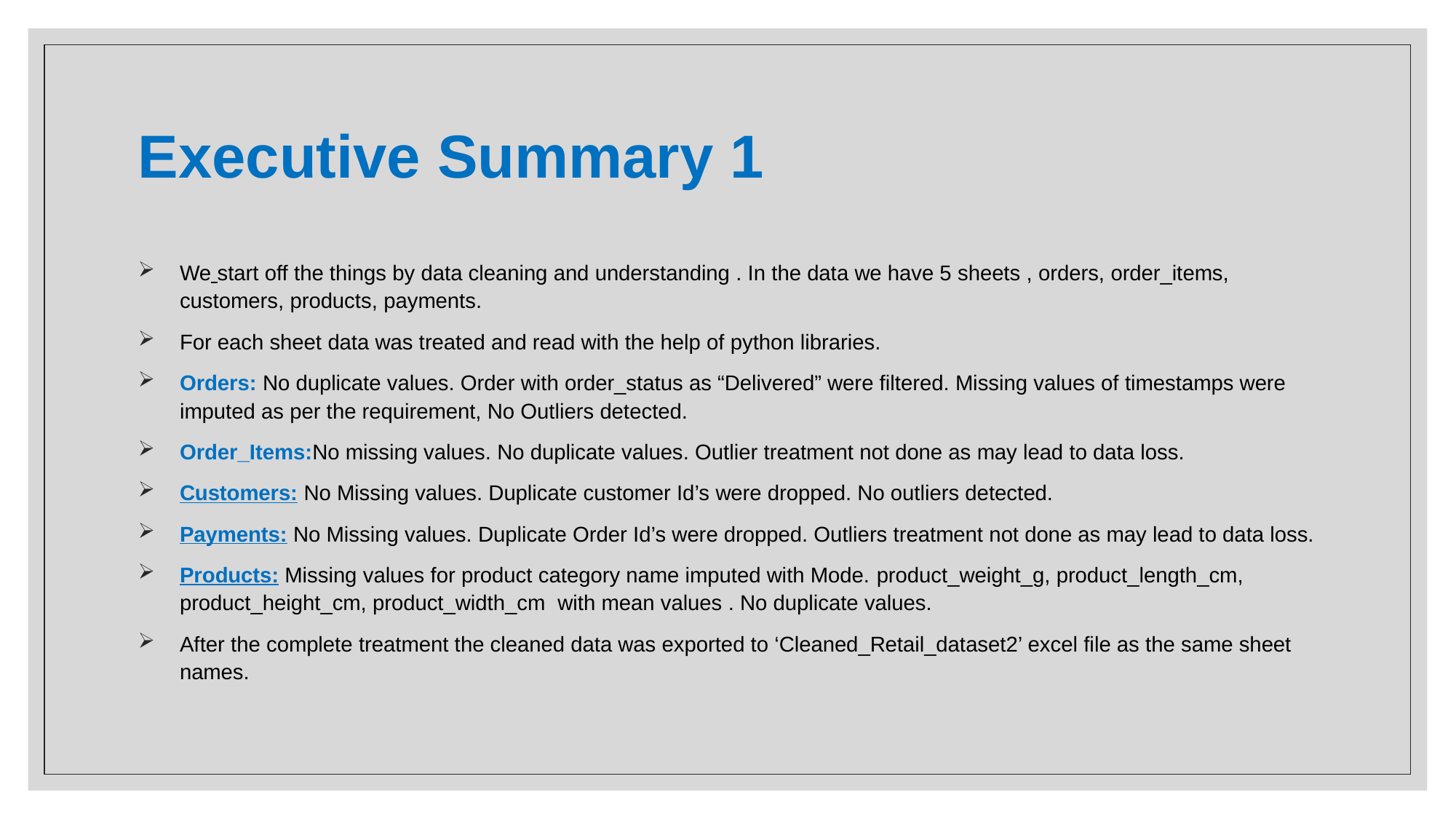

# Executive Summary 1
We start off the things by data cleaning and understanding . In the data we have 5 sheets , orders, order_items, customers, products, payments.
For each sheet data was treated and read with the help of python libraries.
Orders: No duplicate values. Order with order_status as “Delivered” were filtered. Missing values of timestamps were imputed as per the requirement, No Outliers detected.
Order_Items:No missing values. No duplicate values. Outlier treatment not done as may lead to data loss.
Customers: No Missing values. Duplicate customer Id’s were dropped. No outliers detected.
Payments: No Missing values. Duplicate Order Id’s were dropped. Outliers treatment not done as may lead to data loss.
Products: Missing values for product category name imputed with Mode. product_weight_g, product_length_cm, product_height_cm, product_width_cm  with mean values . No duplicate values.
After the complete treatment the cleaned data was exported to ‘Cleaned_Retail_dataset2’ excel file as the same sheet names.